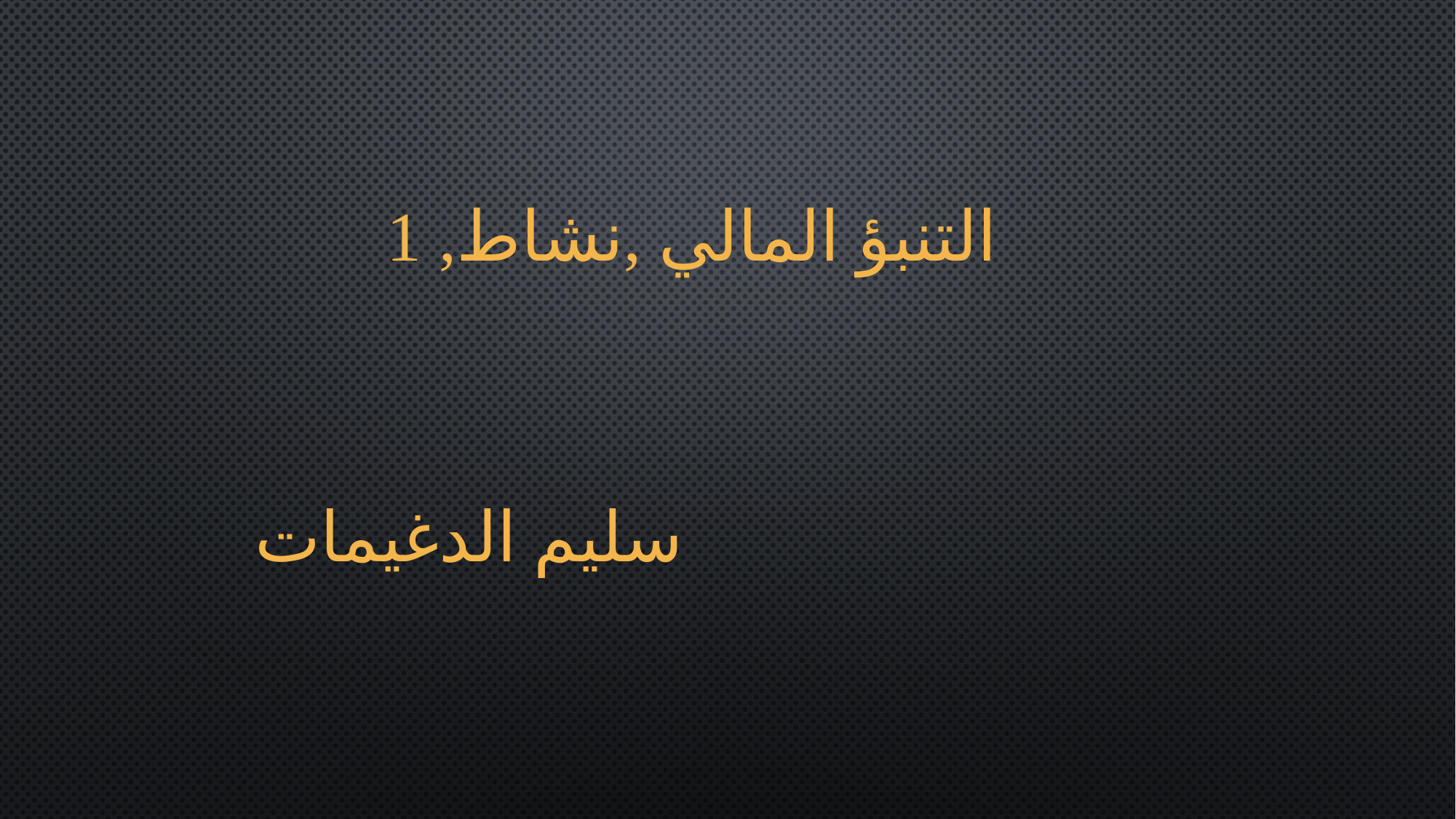

# التنبؤ المالي ,نشاط, 1                                                                                                                   سليم الدغيمات